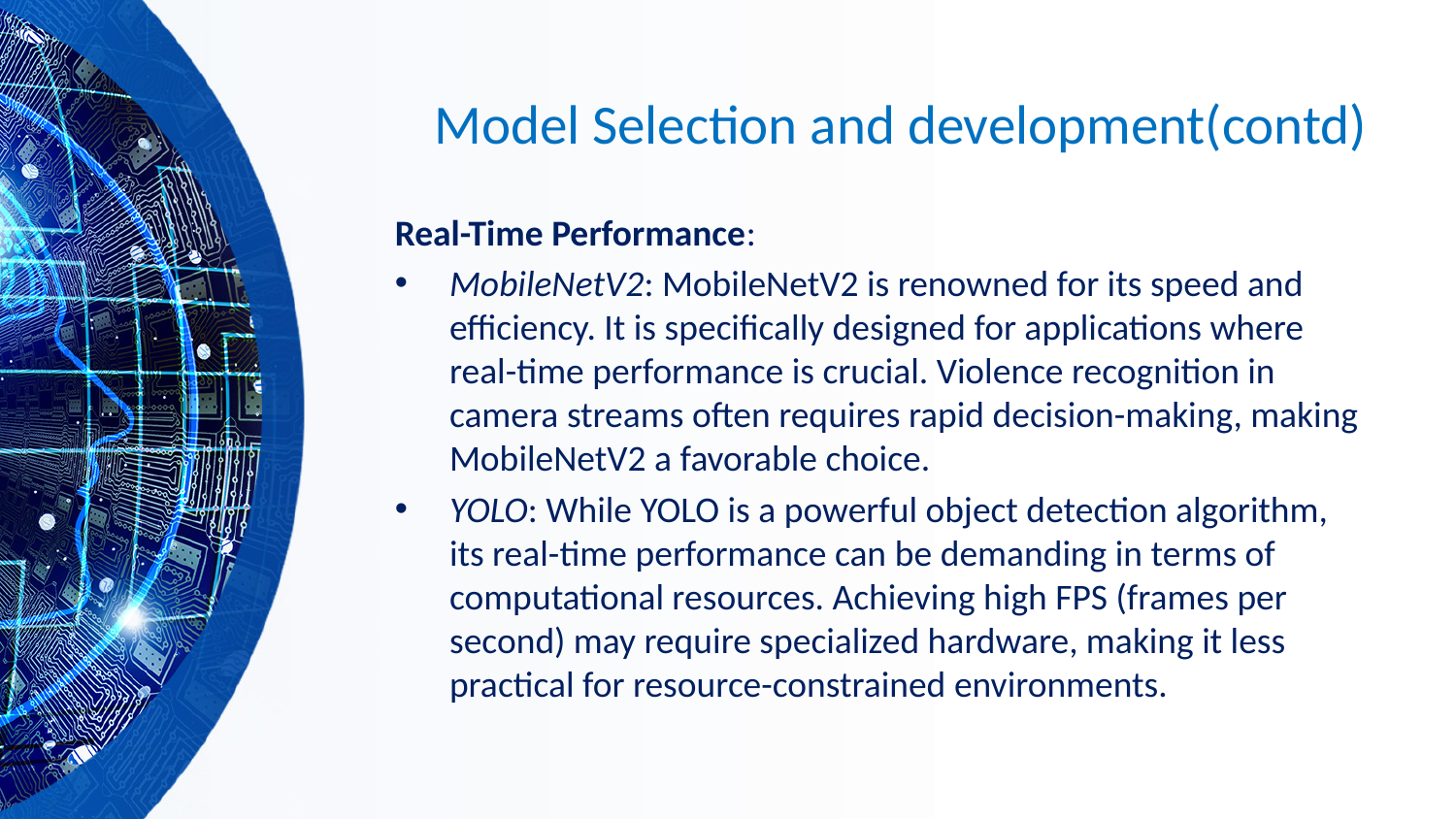

# Model Selection and development(contd)
Real-Time Performance:
MobileNetV2: MobileNetV2 is renowned for its speed and efficiency. It is specifically designed for applications where real-time performance is crucial. Violence recognition in camera streams often requires rapid decision-making, making MobileNetV2 a favorable choice.
YOLO: While YOLO is a powerful object detection algorithm, its real-time performance can be demanding in terms of computational resources. Achieving high FPS (frames per second) may require specialized hardware, making it less practical for resource-constrained environments.